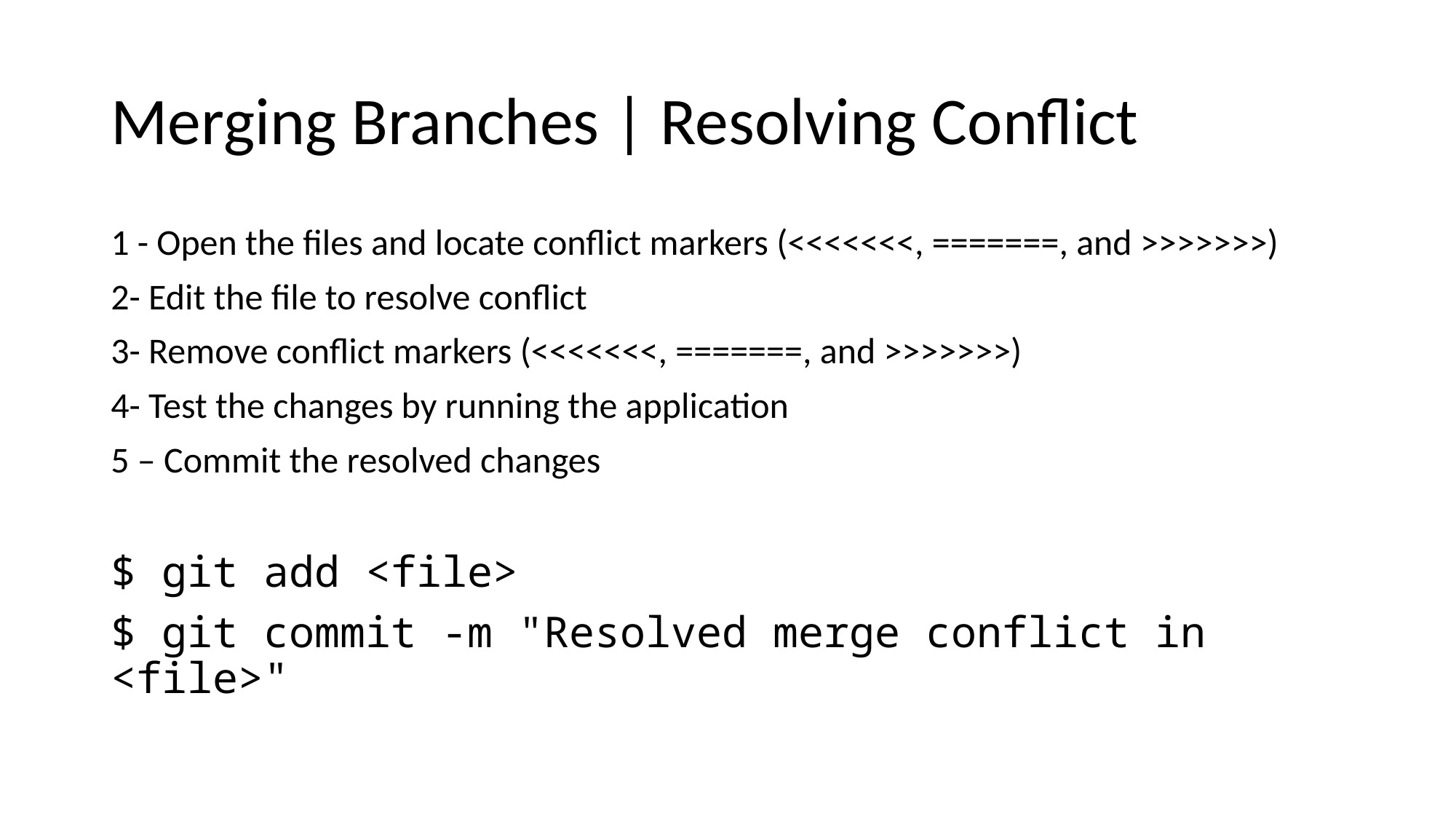

# Merging Branches | Resolving Conflict
1 - Open the files and locate conflict markers (<<<<<<<, =======, and >>>>>>>)
2- Edit the file to resolve conflict
3- Remove conflict markers (<<<<<<<, =======, and >>>>>>>)
4- Test the changes by running the application
5 – Commit the resolved changes

$ git add <file>
$ git commit -m "Resolved merge conflict in <file>"